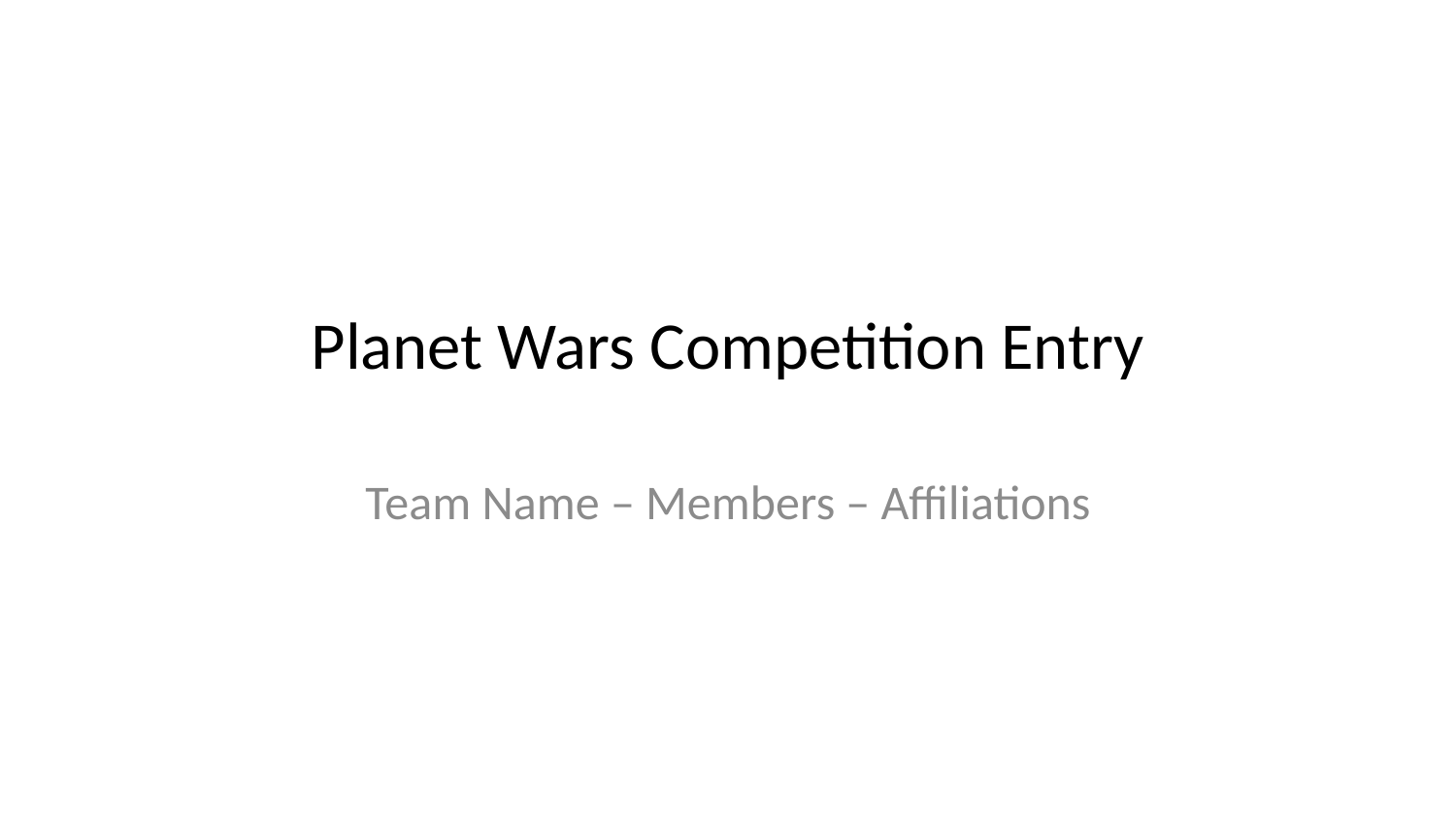

# Planet Wars Competition Entry
Team Name – Members – Affiliations